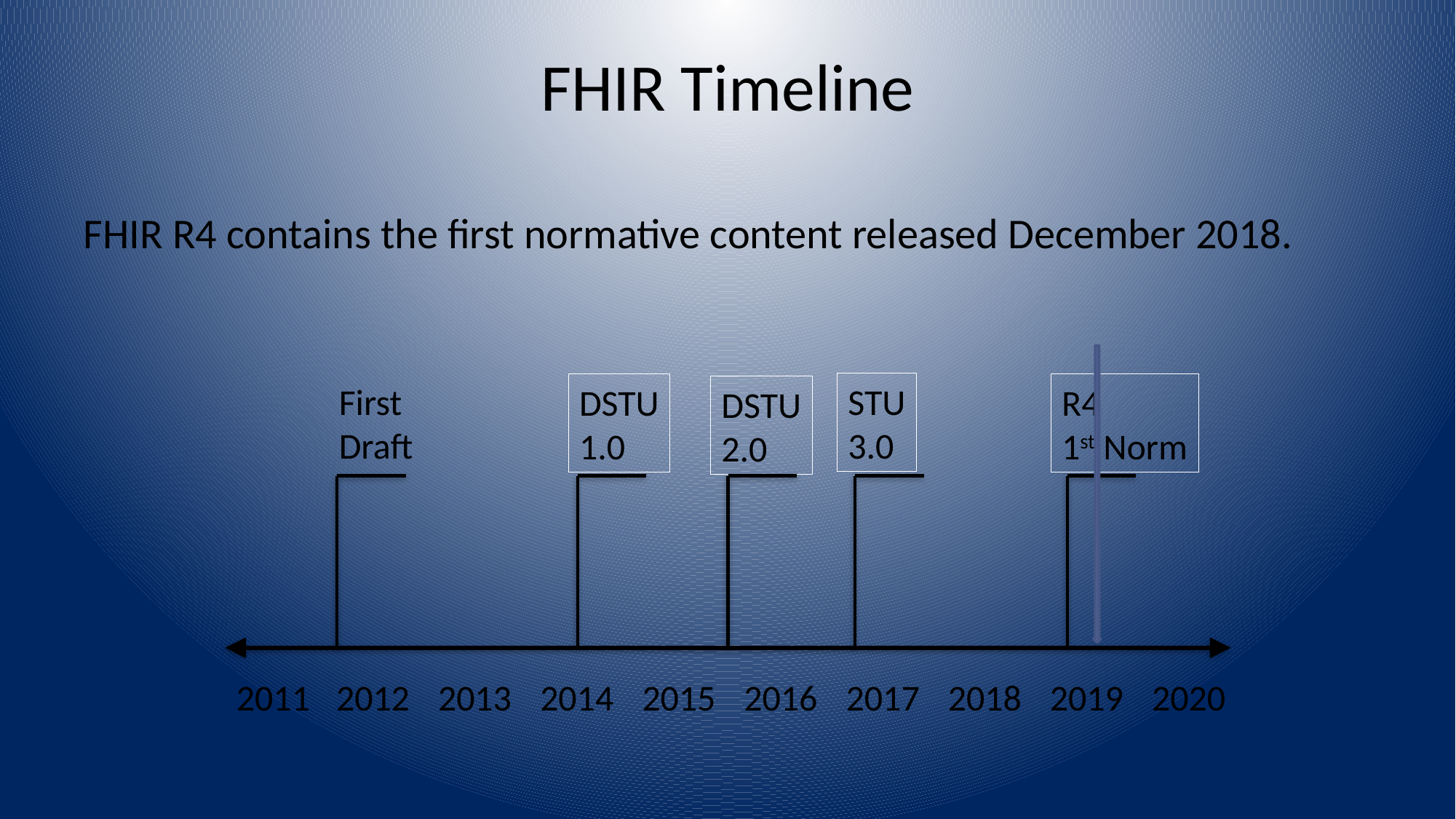

# FHIR Timeline
FHIR R4 contains the first normative content released December 2018.

First
Draft
STU
3.0
DSTU
1.0
R4
1st Norm
DSTU
2.0
2011
2012
2013
2014
2015
2016
2017
2018
2019
2020